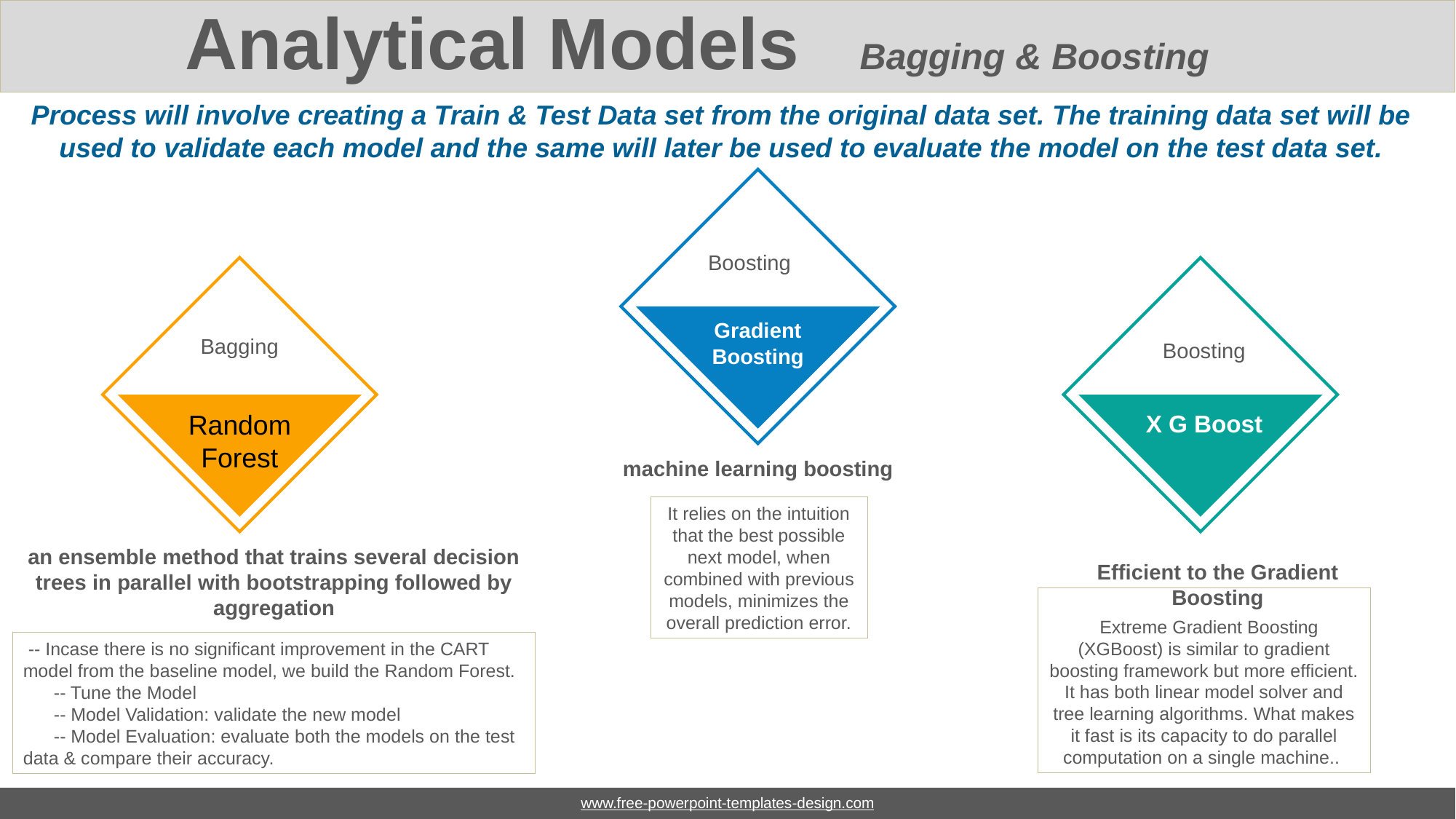

# Analytical Models   Bagging & Boosting
Process will involve creating a Train & Test Data set from the original data set. The training data set will be used to validate each model and the same will later be used to evaluate the model on the test data set.

Boosting

Gradient
Boosting
Bagging
Boosting
Random
Forest
X G Boost
machine learning boosting
It relies on the intuition that the best possible next model, when combined with previous models, minimizes the overall prediction error.
an ensemble method that trains several decision trees in parallel with bootstrapping followed by aggregation
 -- Incase there is no significant improvement in the CART model from the baseline model, we build the Random Forest.
      -- Tune the Model
      -- Model Validation: validate the new model
      -- Model Evaluation: evaluate both the models on the test data & compare their accuracy.
Efficient to the Gradient Boosting

  Extreme Gradient Boosting (XGBoost) is similar to gradient boosting framework but more efficient. It has both linear model solver and tree learning algorithms. What makes it fast is its capacity to do parallel computation on a single machine..
www.free-powerpoint-templates-design.com